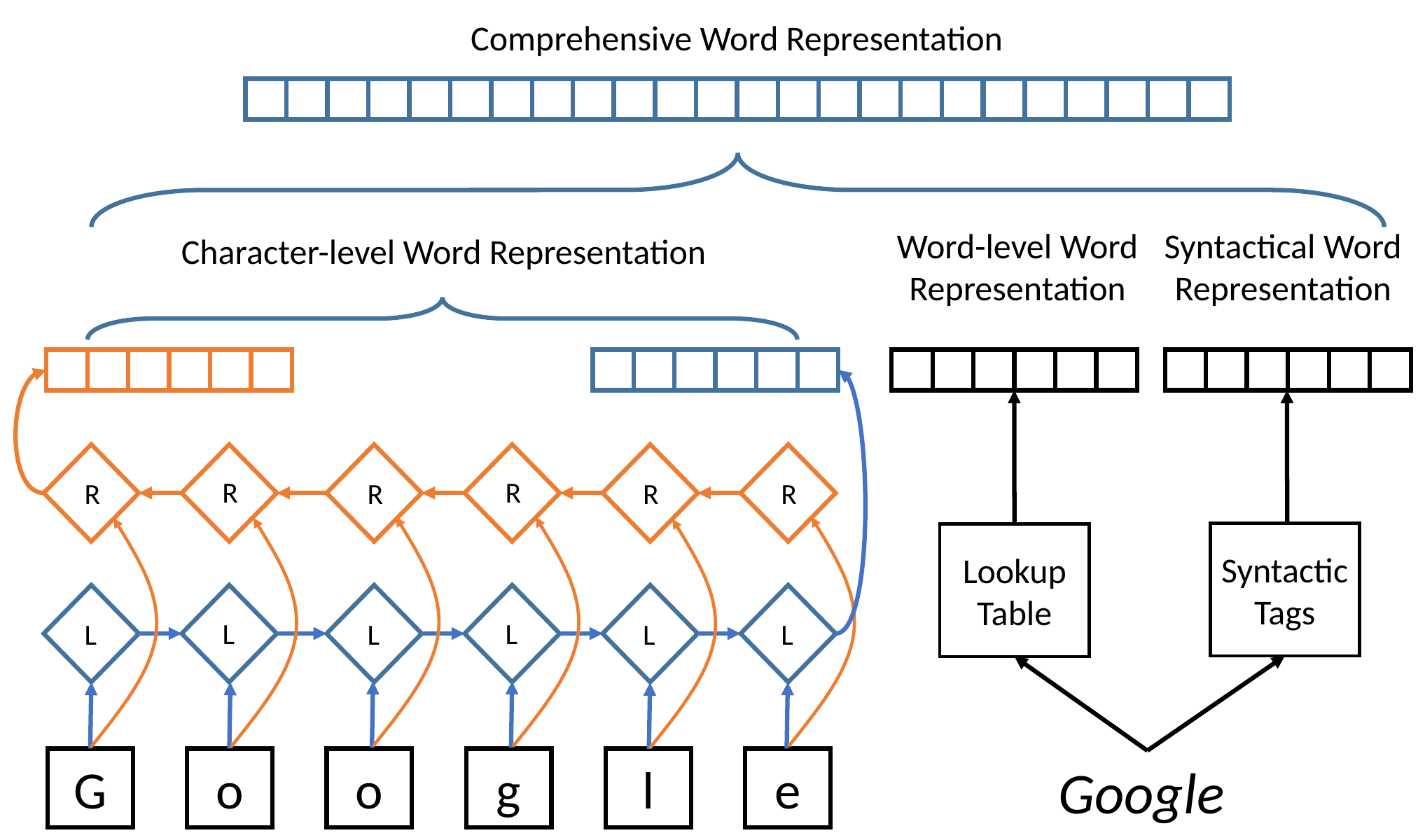

Comprehensive Word Representation

Word-level Word Representation
Syntactical Word Representation
Character-level Word Representation

R
R
R
R
R
R

Syntactic Tags
Lookup Table

L
L
L
L
L
L
G
o
o
g
l
e
Google